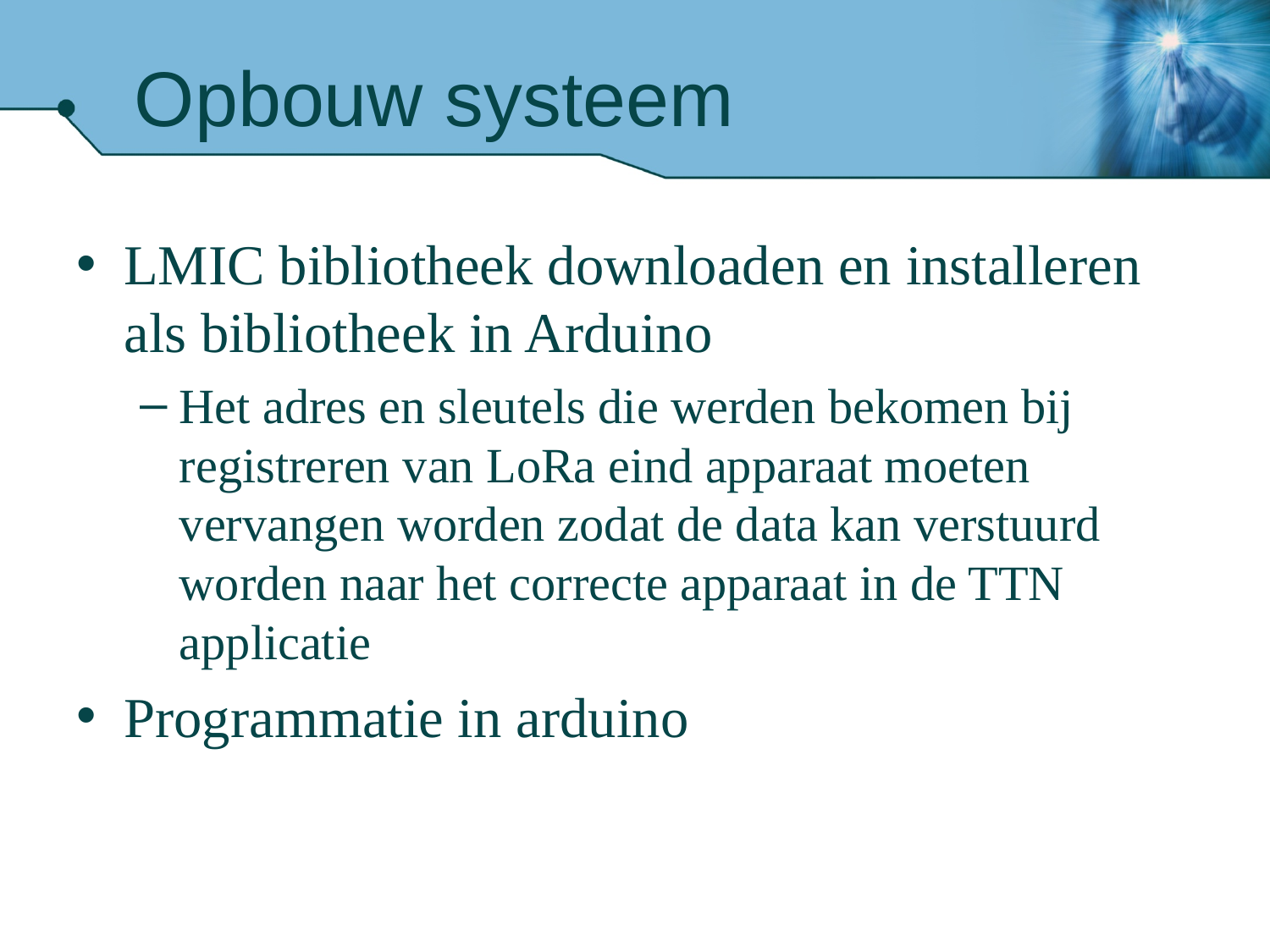

# Opbouw systeem
LMIC bibliotheek downloaden en installeren als bibliotheek in Arduino
Het adres en sleutels die werden bekomen bij registreren van LoRa eind apparaat moeten vervangen worden zodat de data kan verstuurd worden naar het correcte apparaat in de TTN applicatie
Programmatie in arduino